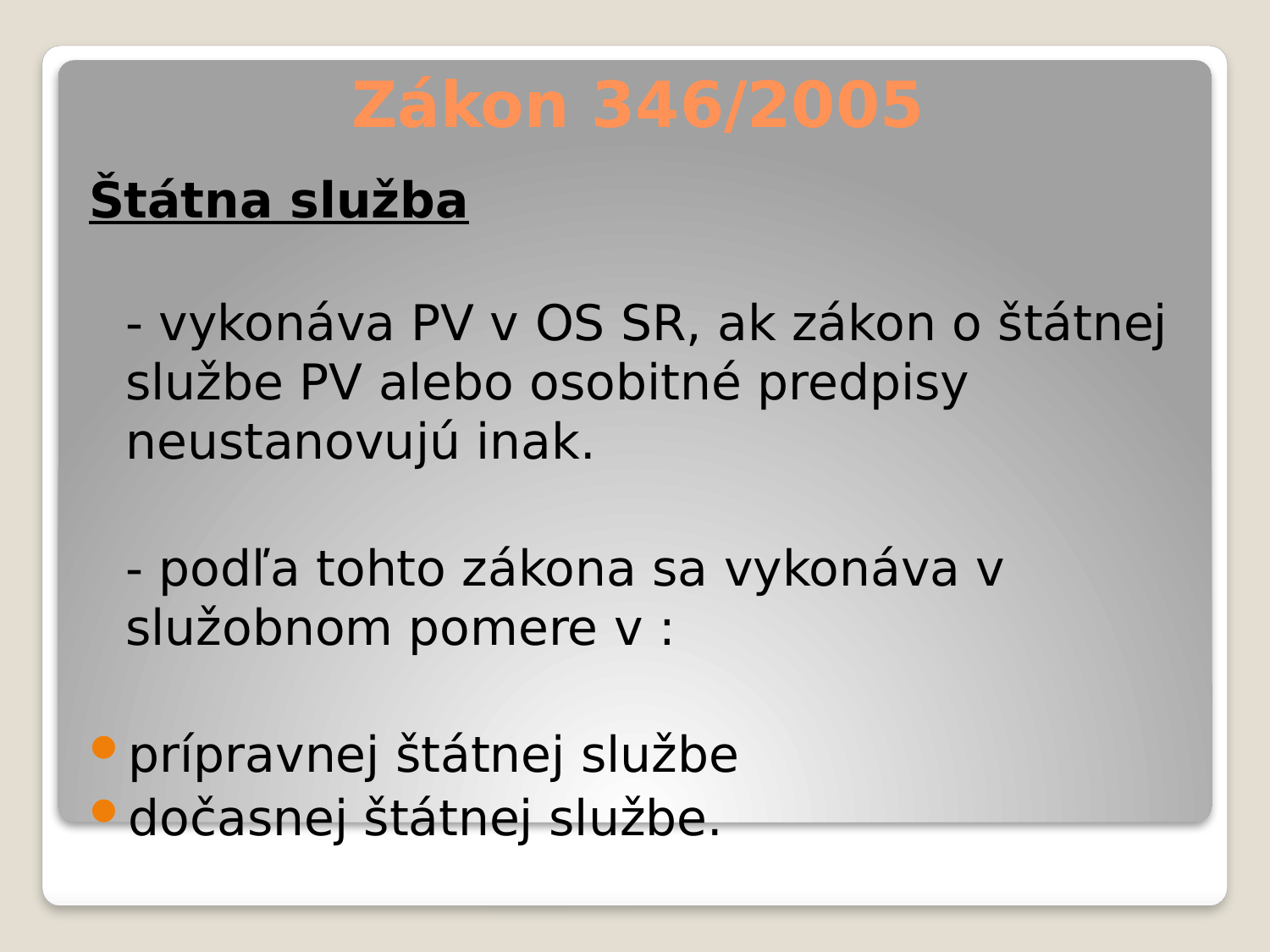

# Zákon 346/2005
Štátna služba
- vykonáva PV v OS SR, ak zákon o štátnej službe PV alebo osobitné predpisy neustanovujú inak.

	- podľa tohto zákona sa vykonáva v služobnom pomere v :

prípravnej štátnej službe
dočasnej štátnej službe.